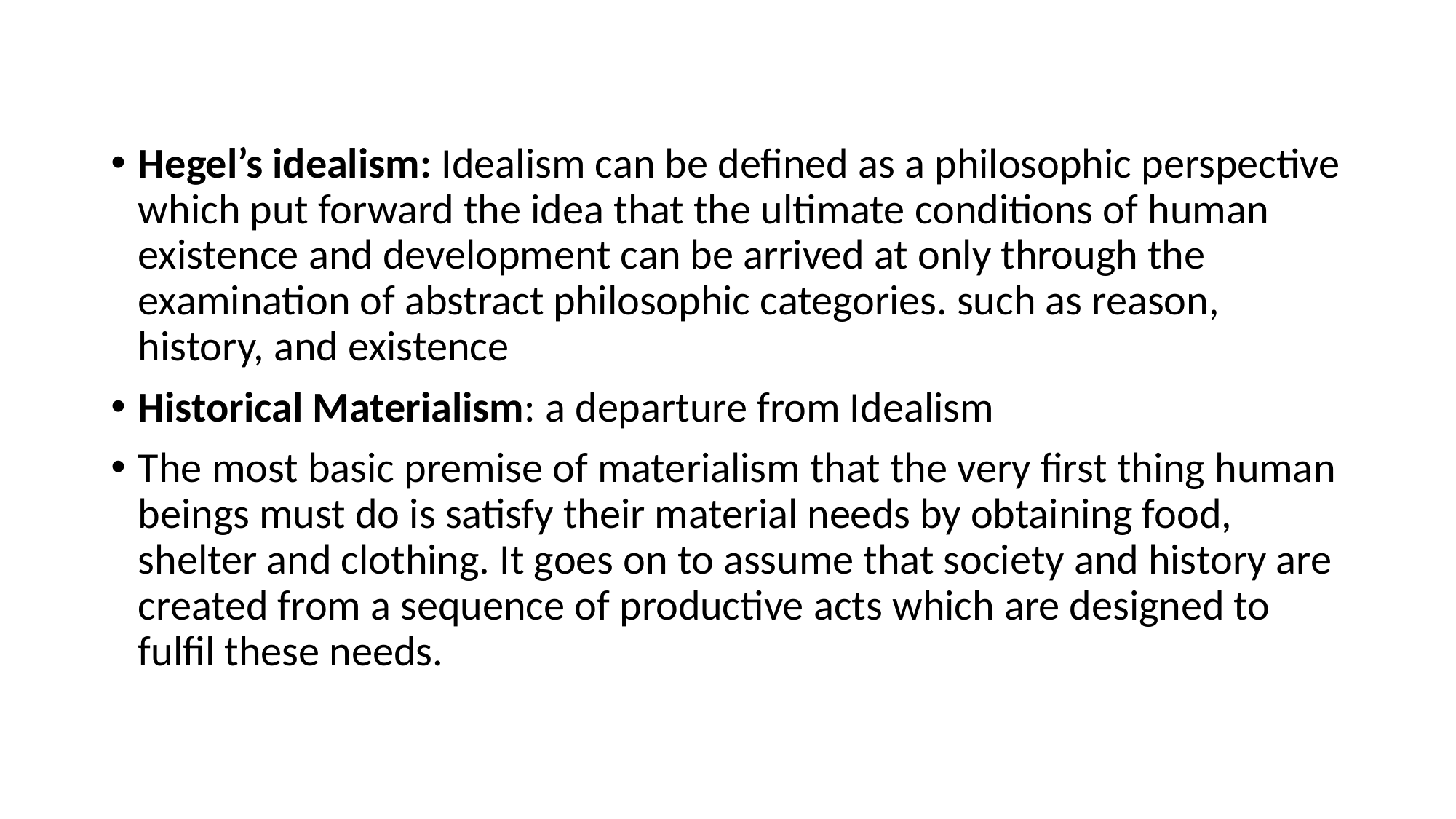

Hegel’s idealism: Idealism can be defined as a philosophic perspective which put forward the idea that the ultimate conditions of human existence and development can be arrived at only through the examination of abstract philosophic categories. such as reason, history, and existence
Historical Materialism: a departure from Idealism
The most basic premise of materialism that the very first thing human beings must do is satisfy their material needs by obtaining food, shelter and clothing. It goes on to assume that society and history are created from a sequence of productive acts which are designed to fulfil these needs.